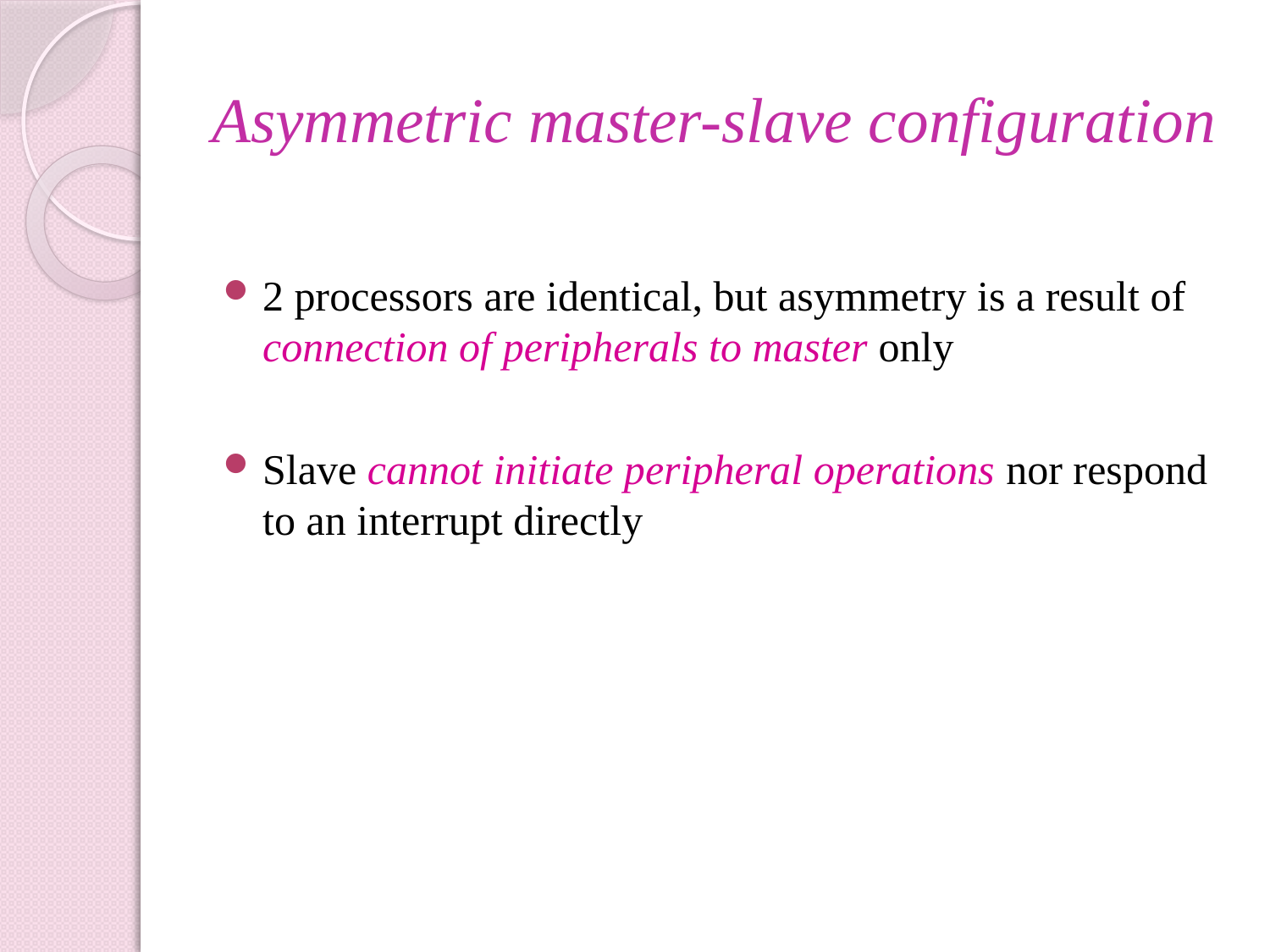

# Asymmetric master-slave configuration

2 processors are identical, but asymmetry is a result of connection of peripherals to master only

Slave cannot initiate peripheral operations nor respond to an interrupt directly